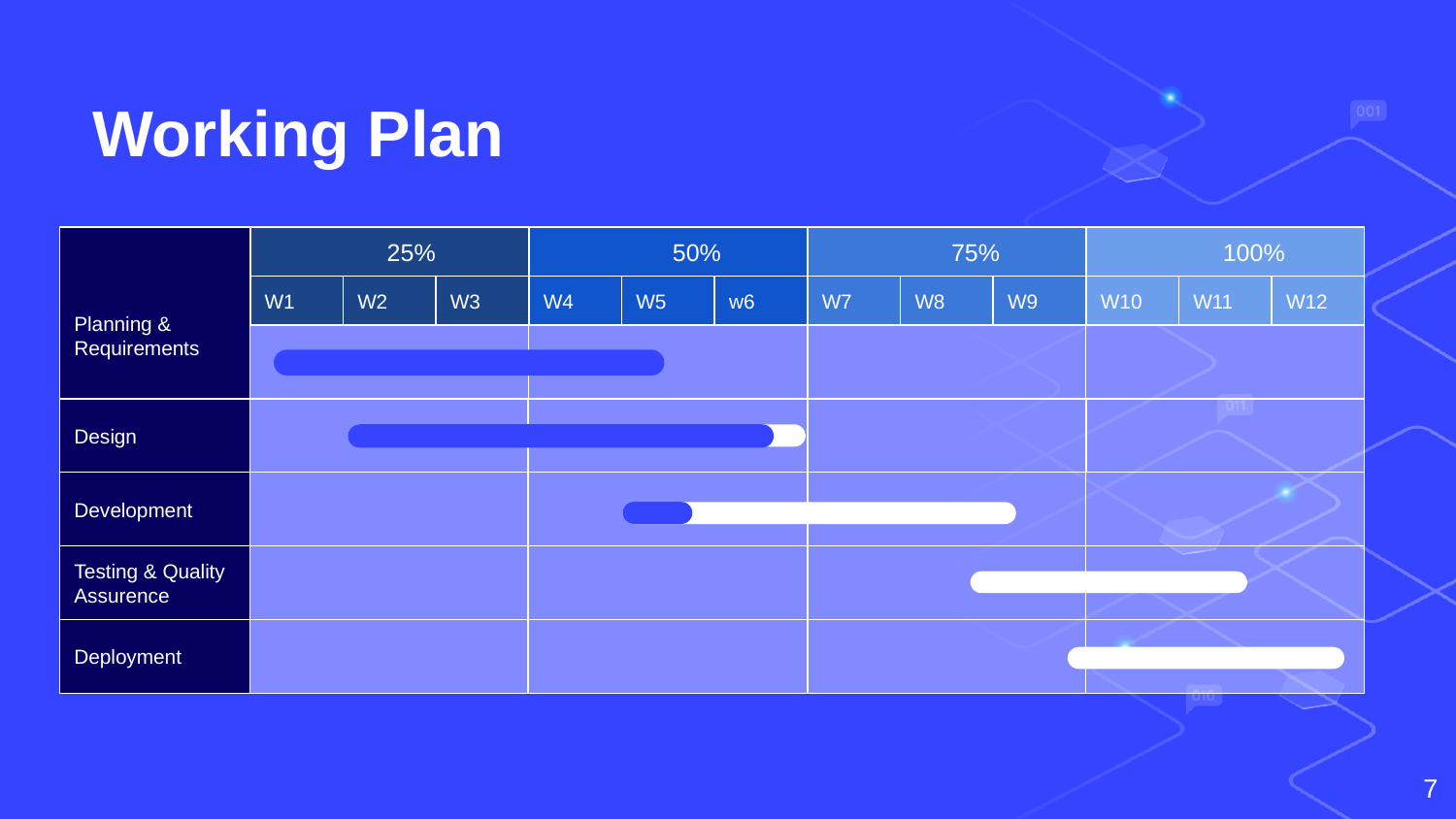

# Working Plan

Planning & Requirements

                  25%
                   50%
                   75%
                  100%
W1
W2
W3
W4
W5
w6
W7
W8
W9
W10
W11
W12

Design

Development

Testing & Quality Assurence
Deployment

7